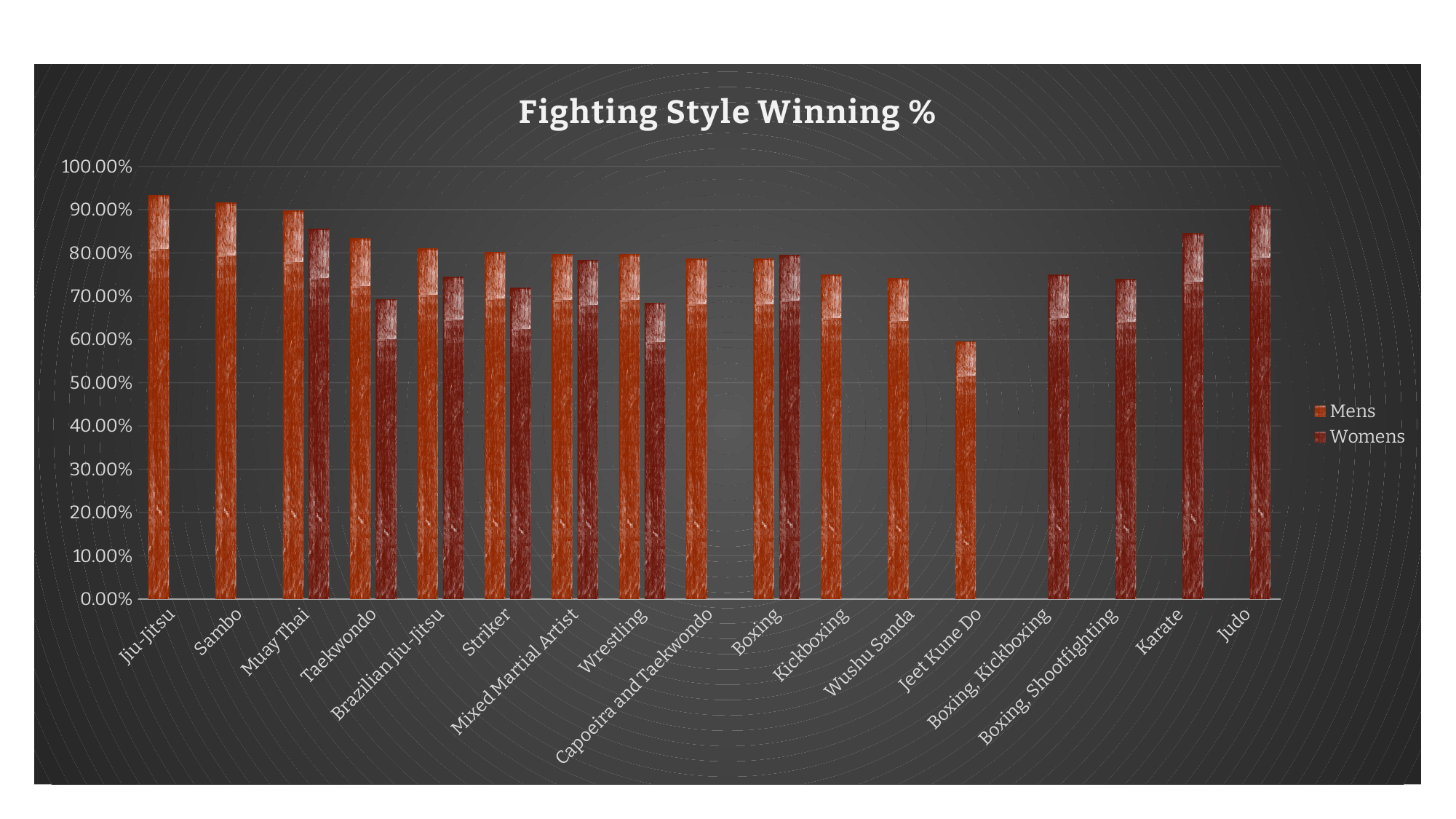

### Chart: Fighting Style Winning %

| Category | Mens | Womens |
|---|---|---|
| Jiu-Jitsu | 0.933 | None |
| Sambo | 0.9159999999999999 | None |
| Muay Thai | 0.8973333333333334 | 0.8551666666666667 |
| Taekwondo | 0.833 | 0.692 |
| Brazilian Jiu-Jitsu | 0.8097647058823532 | 0.7444999999999999 |
| Striker | 0.8021904761904762 | 0.718625 |
| Mixed Martial Artist | 0.7972500000000002 | 0.7833076923076923 |
| Wrestling | 0.7958461538461539 | 0.684 |
| Capoeira and Taekwondo | 0.786 | None |
| Boxing | 0.786 | 0.794 |
| Kickboxing | 0.75 | None |
| Wushu Sanda | 0.741 | None |
| Jeet Kune Do | 0.594 | None |
| Boxing, Kickboxing | None | 0.75 |
| Boxing, Shootfighting | None | 0.739 |
| Karate | None | 0.846 |
| Judo | None | 0.909 |